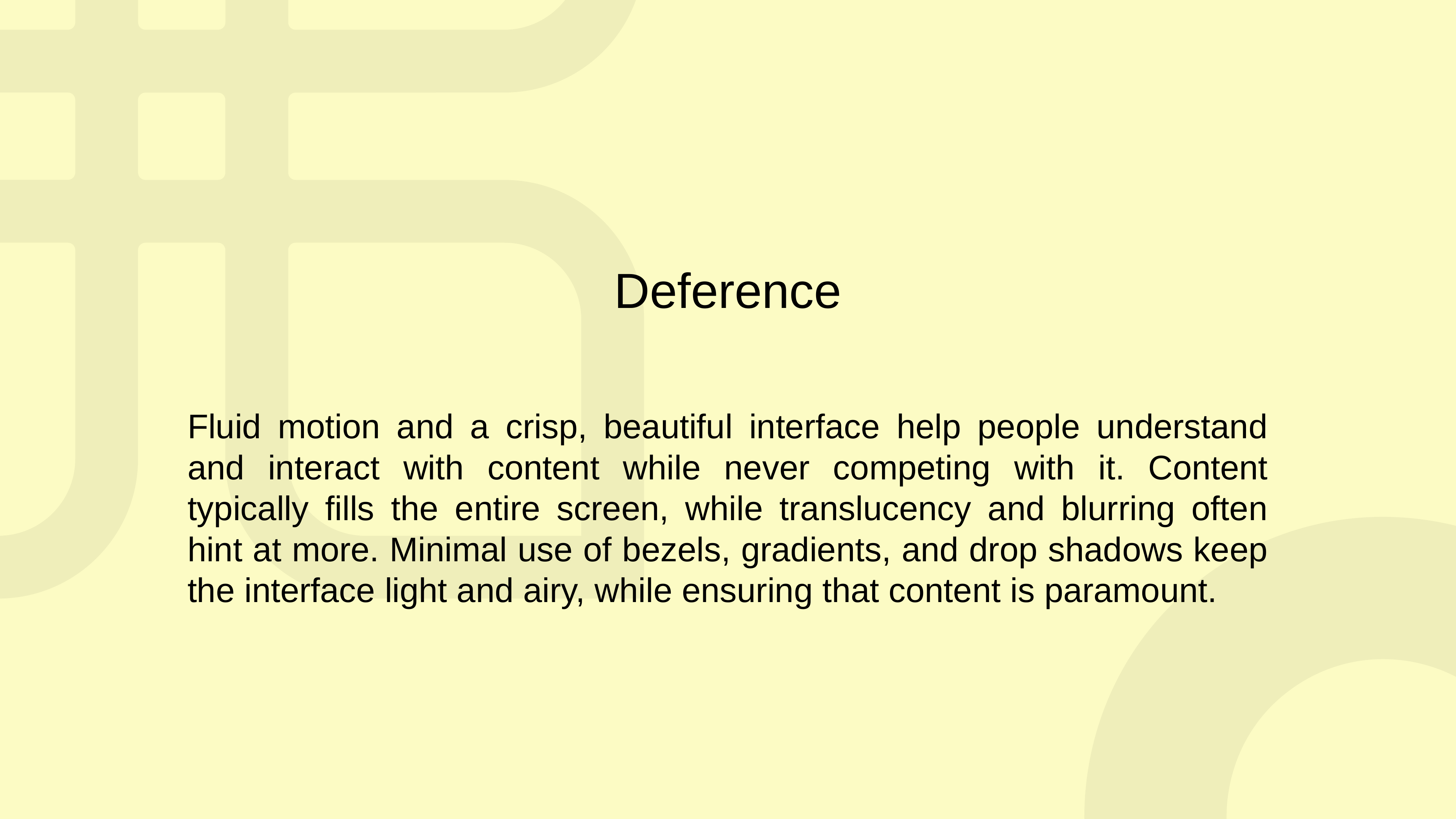

Deference
Fluid motion and a crisp, beautiful interface help people understand and interact with content while never competing with it. Content typically fills the entire screen, while translucency and blurring often hint at more. Minimal use of bezels, gradients, and drop shadows keep the interface light and airy, while ensuring that content is paramount.